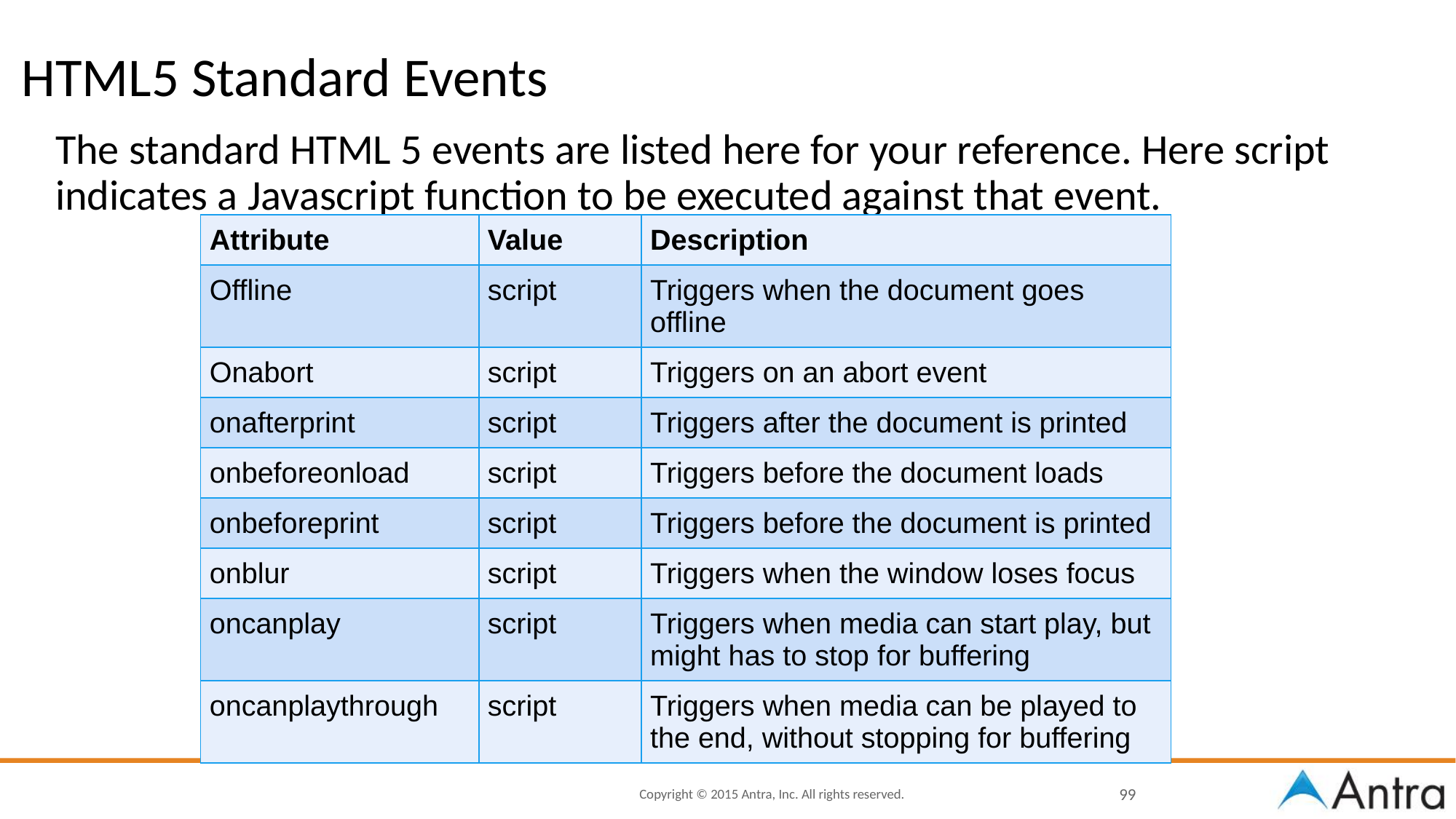

# HTML5 Standard Events
The standard HTML 5 events are listed here for your reference. Here script indicates a Javascript function to be executed against that event.
| Attribute | Value | Description |
| --- | --- | --- |
| Offline | script | Triggers when the document goes offline |
| Onabort | script | Triggers on an abort event |
| onafterprint | script | Triggers after the document is printed |
| onbeforeonload | script | Triggers before the document loads |
| onbeforeprint | script | Triggers before the document is printed |
| onblur | script | Triggers when the window loses focus |
| oncanplay | script | Triggers when media can start play, but might has to stop for buffering |
| oncanplaythrough | script | Triggers when media can be played to the end, without stopping for buffering |
99